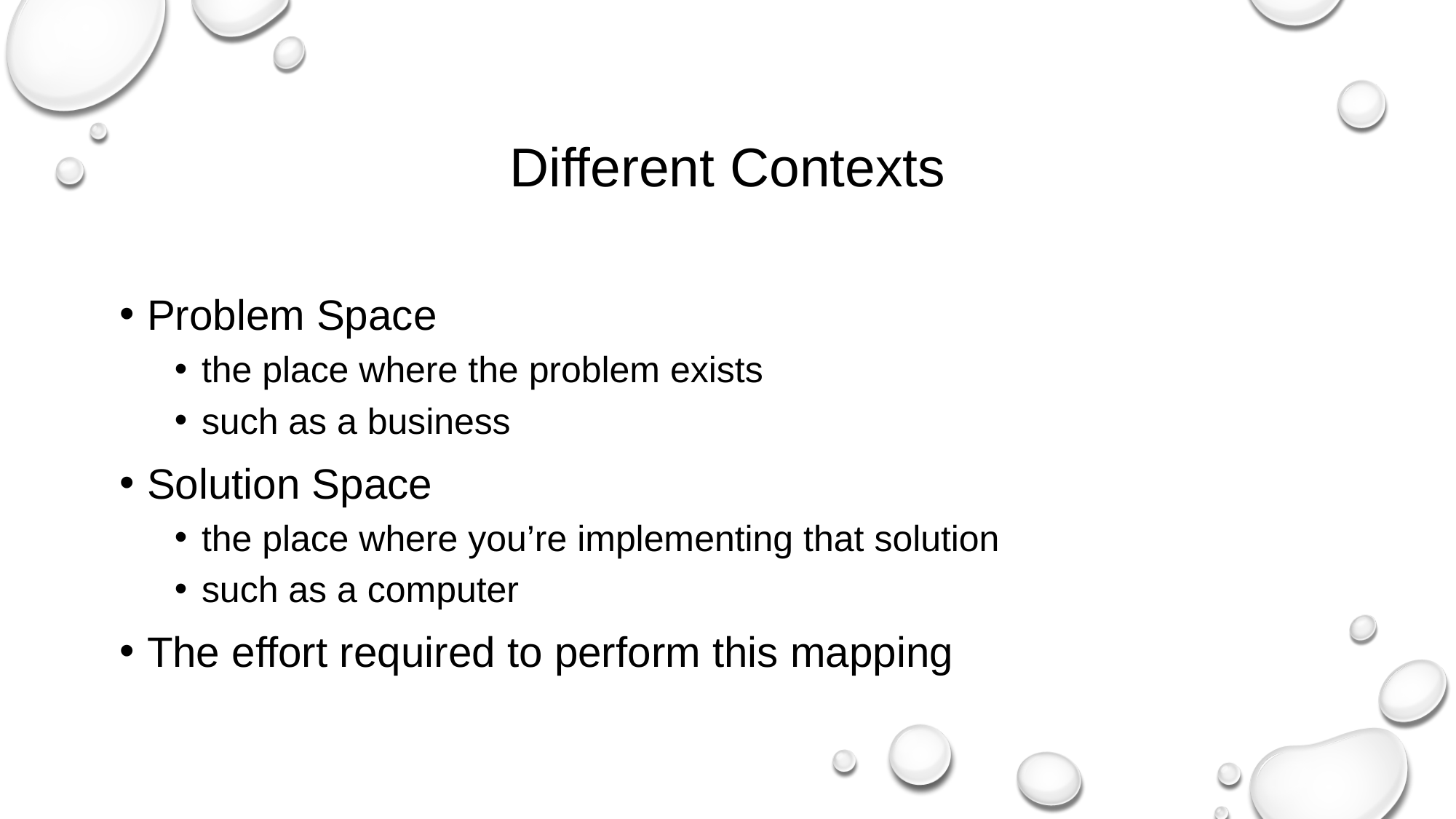

Different Contexts
Problem Space
the place where the problem exists
such as a business
Solution Space
the place where you’re implementing that solution
such as a computer
The effort required to perform this mapping